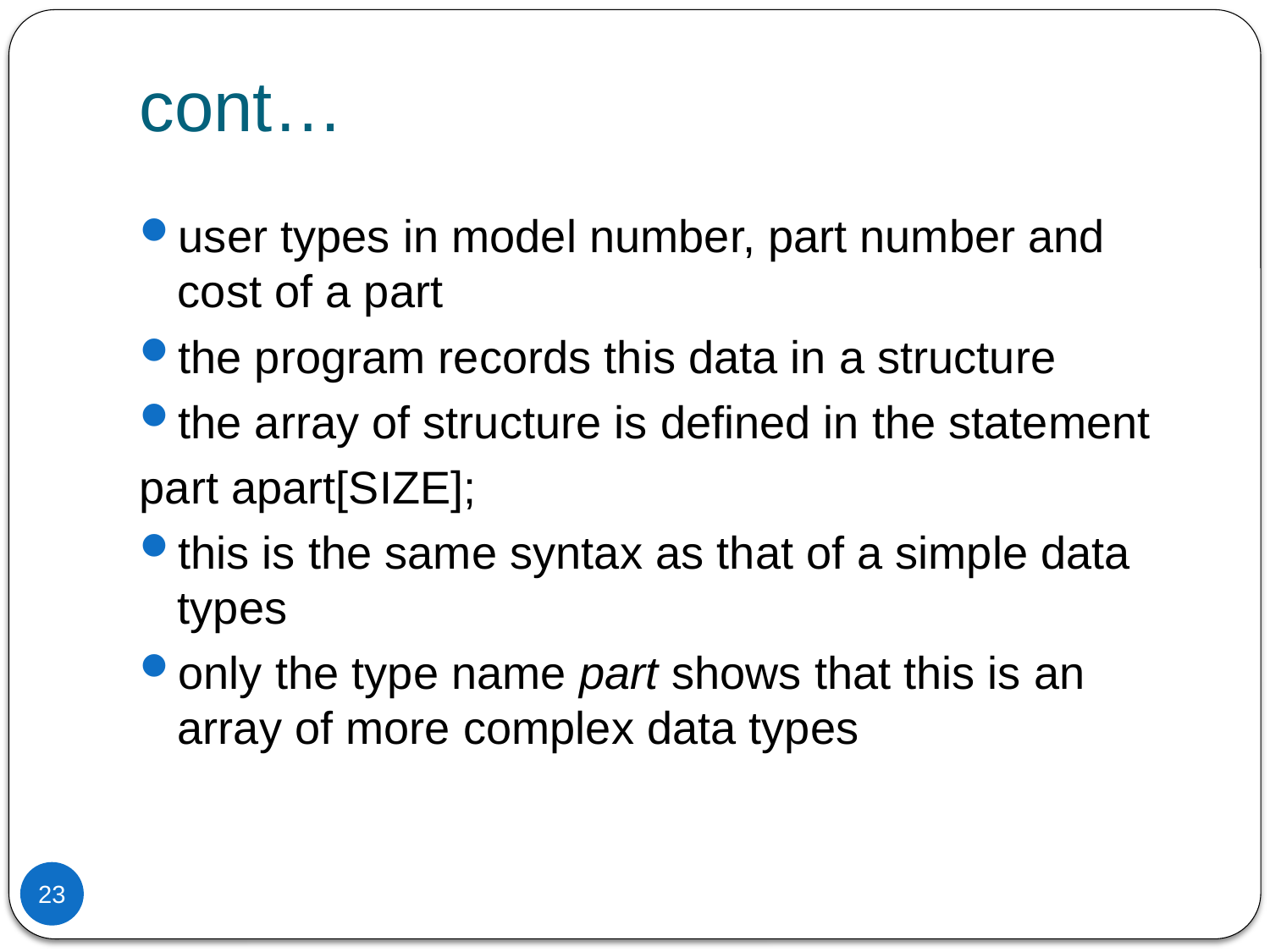

# cont…
user types in model number, part number and cost of a part
the program records this data in a structure
the array of structure is defined in the statement
part apart[SIZE];
this is the same syntax as that of a simple data types
only the type name part shows that this is an array of more complex data types
23